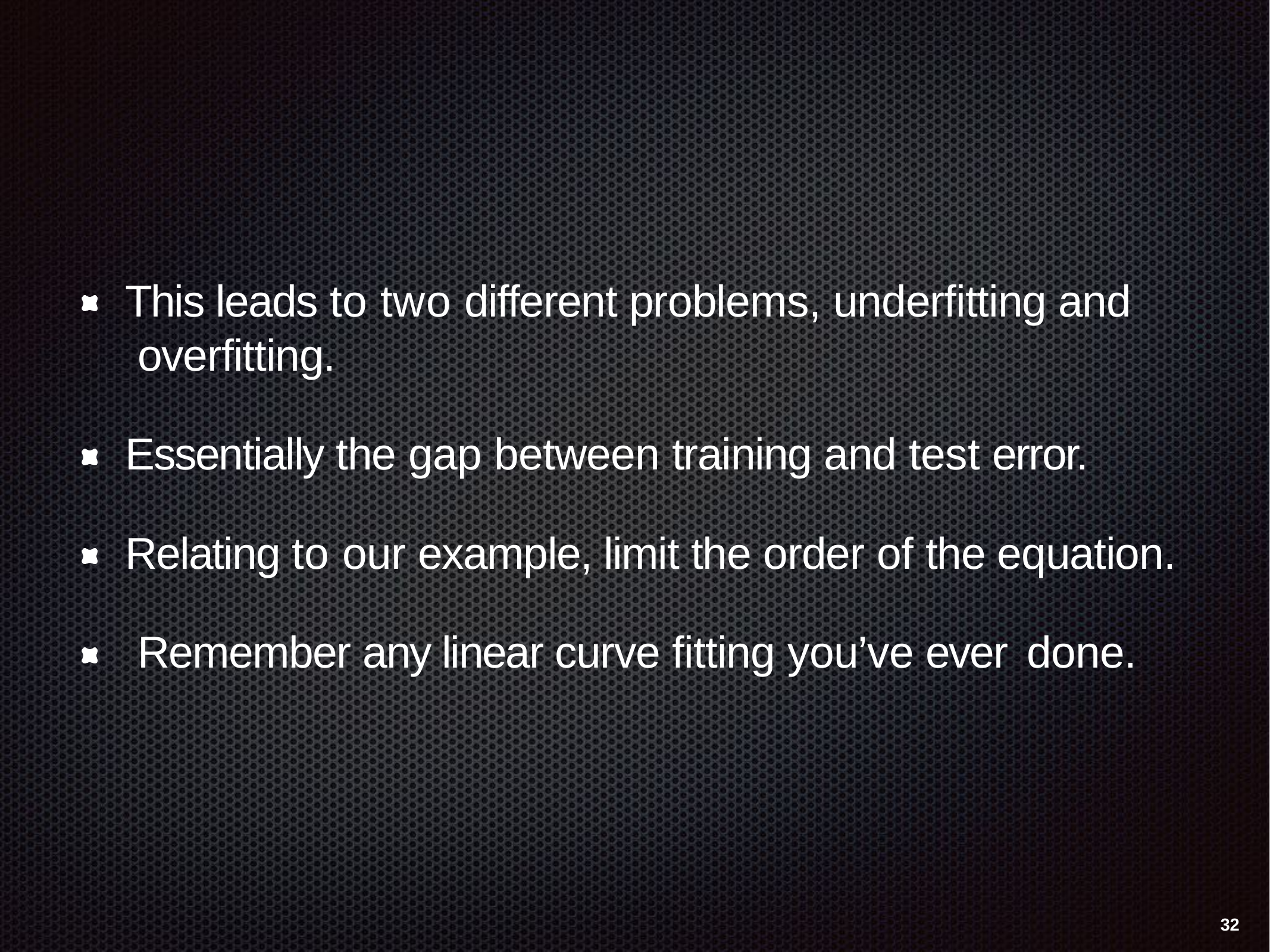

This leads to two different problems, underfitting and  overfitting.
Essentially the gap between training and test error.  Relating to our example, limit the order of the equation.  Remember any linear curve fitting you’ve ever done.

32